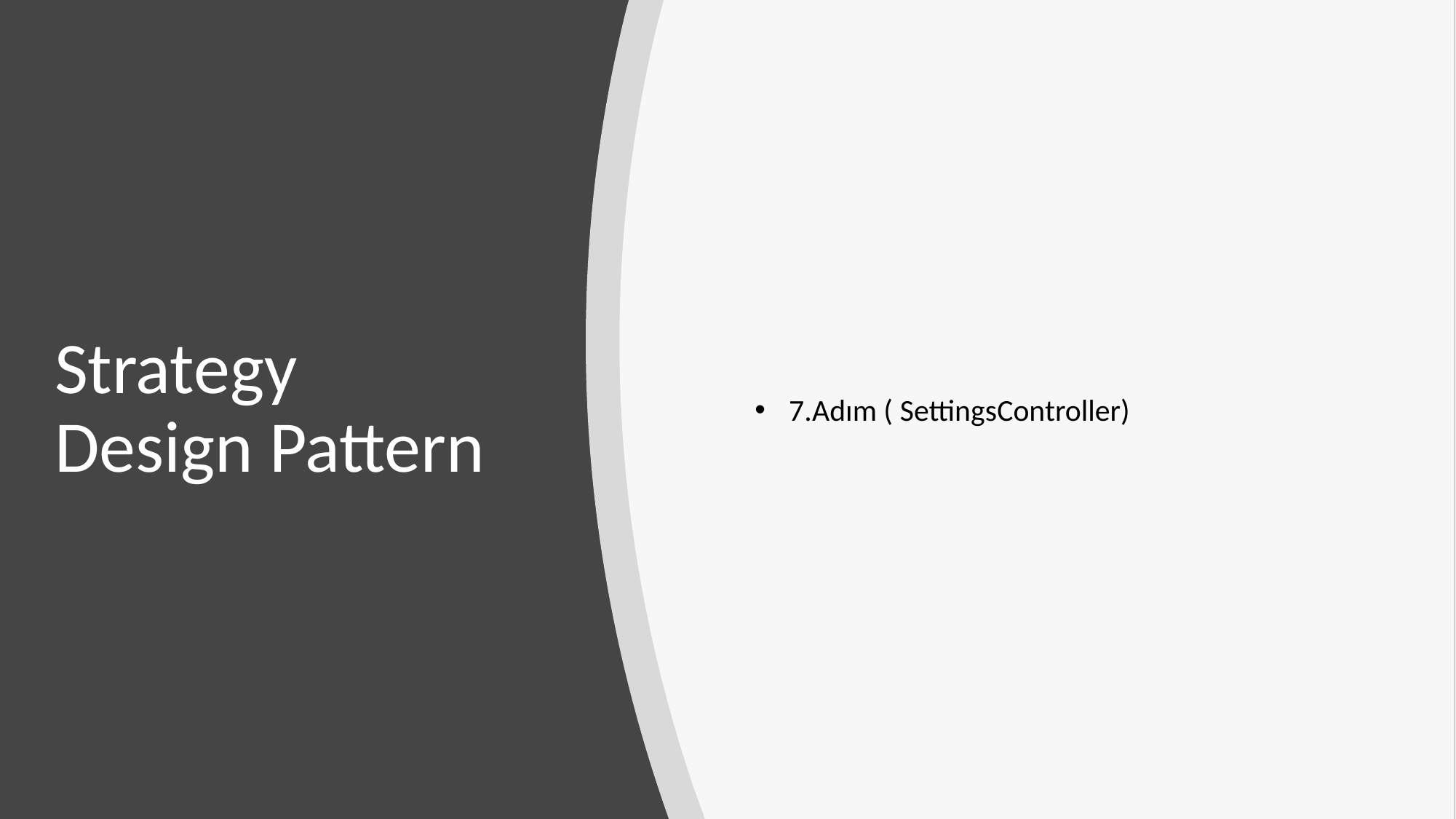

# Strategy Design Pattern
7.Adım ( SettingsController)